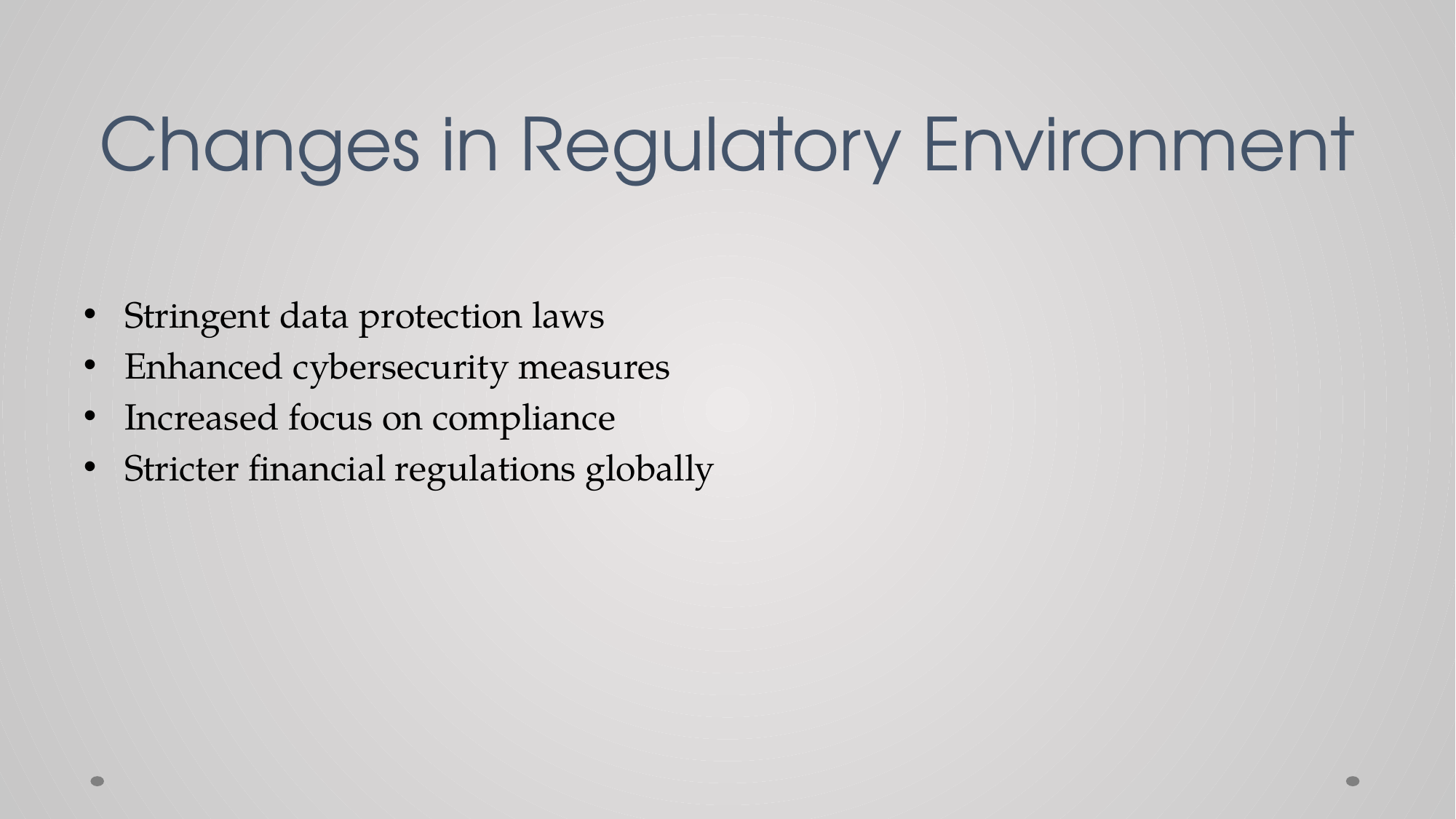

# Changes in Regulatory Environment
Stringent data protection laws
Enhanced cybersecurity measures
Increased focus on compliance
Stricter financial regulations globally